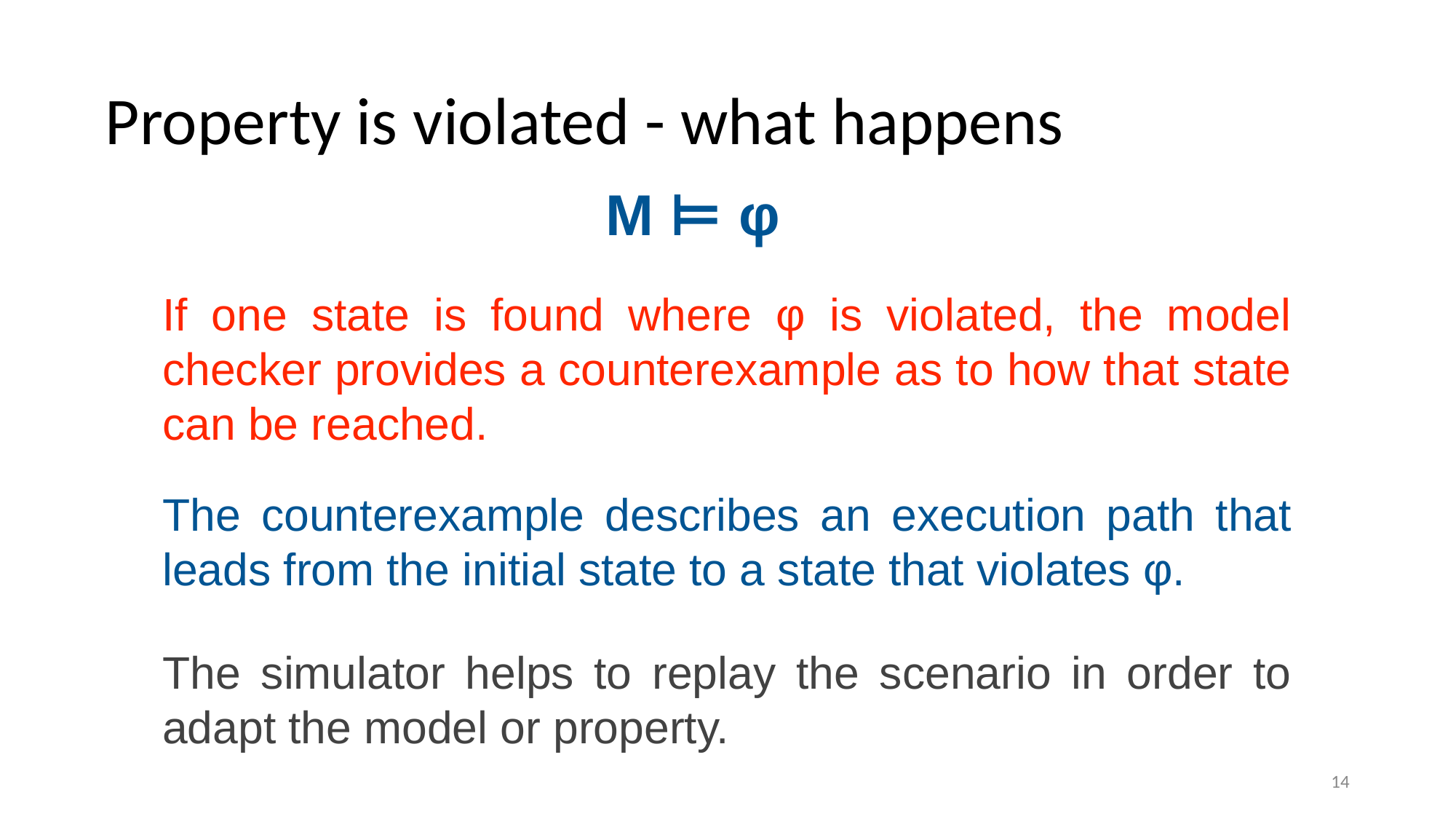

# Property is violated - what happens
M ⊨ φ
If one state is found where φ is violated, the model checker provides a counterexample as to how that state can be reached.
The counterexample describes an execution path that leads from the initial state to a state that violates φ.
The simulator helps to replay the scenario in order to adapt the model or property.
14